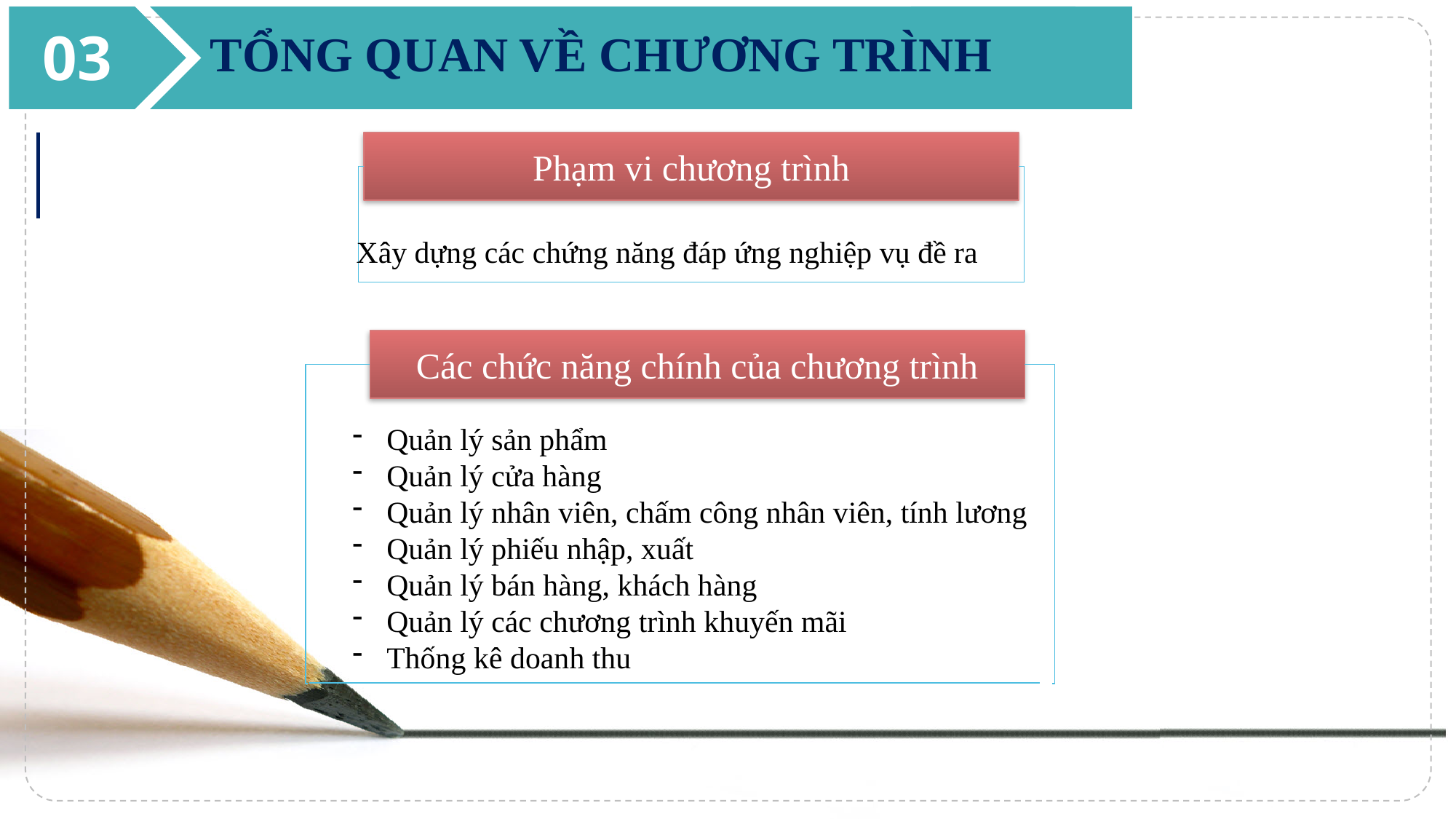

03
TỔNG QUAN VỀ CHƯƠNG TRÌNH
Phạm vi chương trình
Xây dựng các chứng năng đáp ứng nghiệp vụ đề ra
Các chức năng chính của chương trình
Quản lý sản phẩm
Quản lý cửa hàng
Quản lý nhân viên, chấm công nhân viên, tính lương
Quản lý phiếu nhập, xuất
Quản lý bán hàng, khách hàng
Quản lý các chương trình khuyến mãi
Thống kê doanh thu